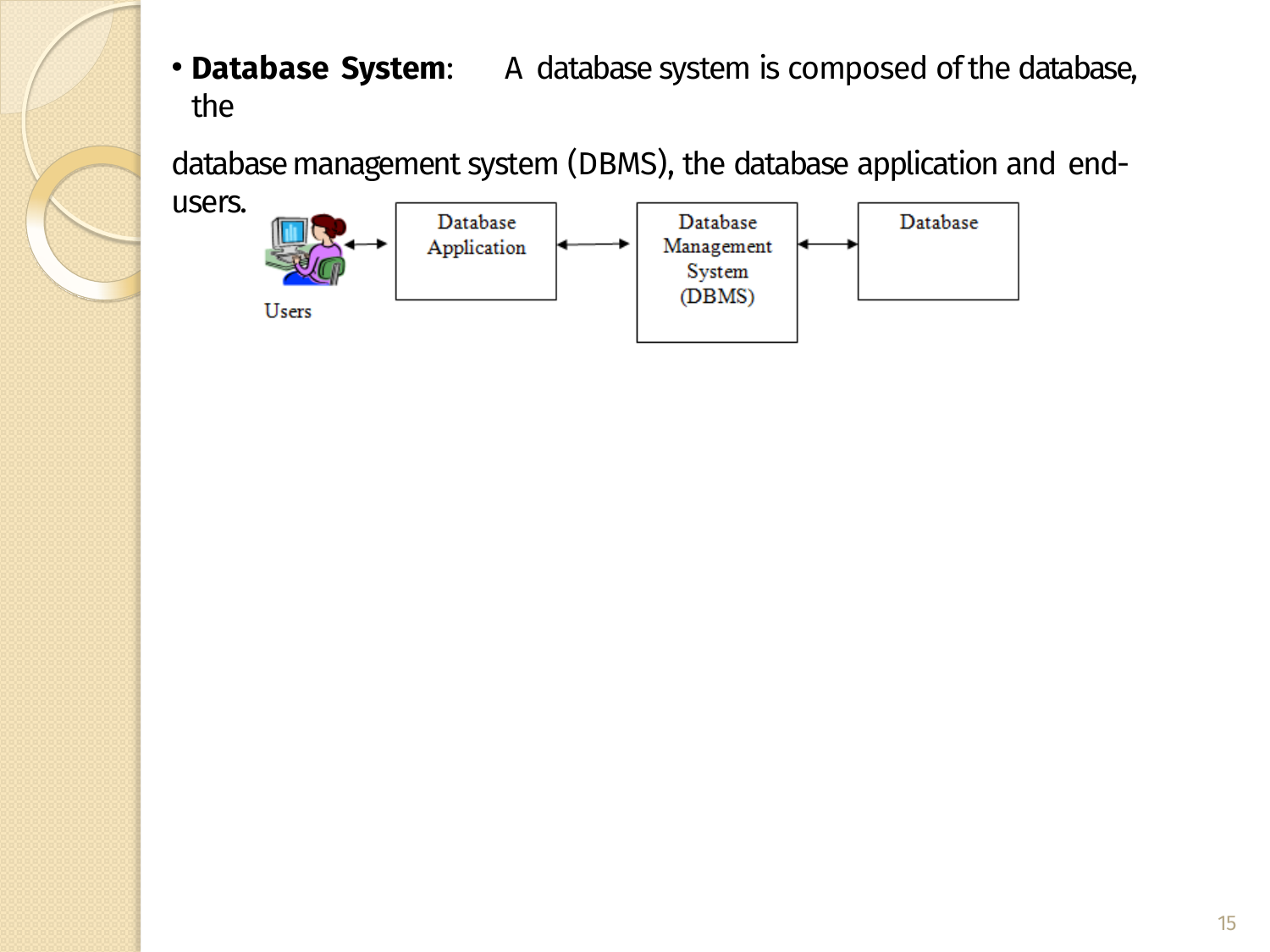

Database System:	A database system is composed of the database, the
database management system (DBMS), the database application and end-users.

15